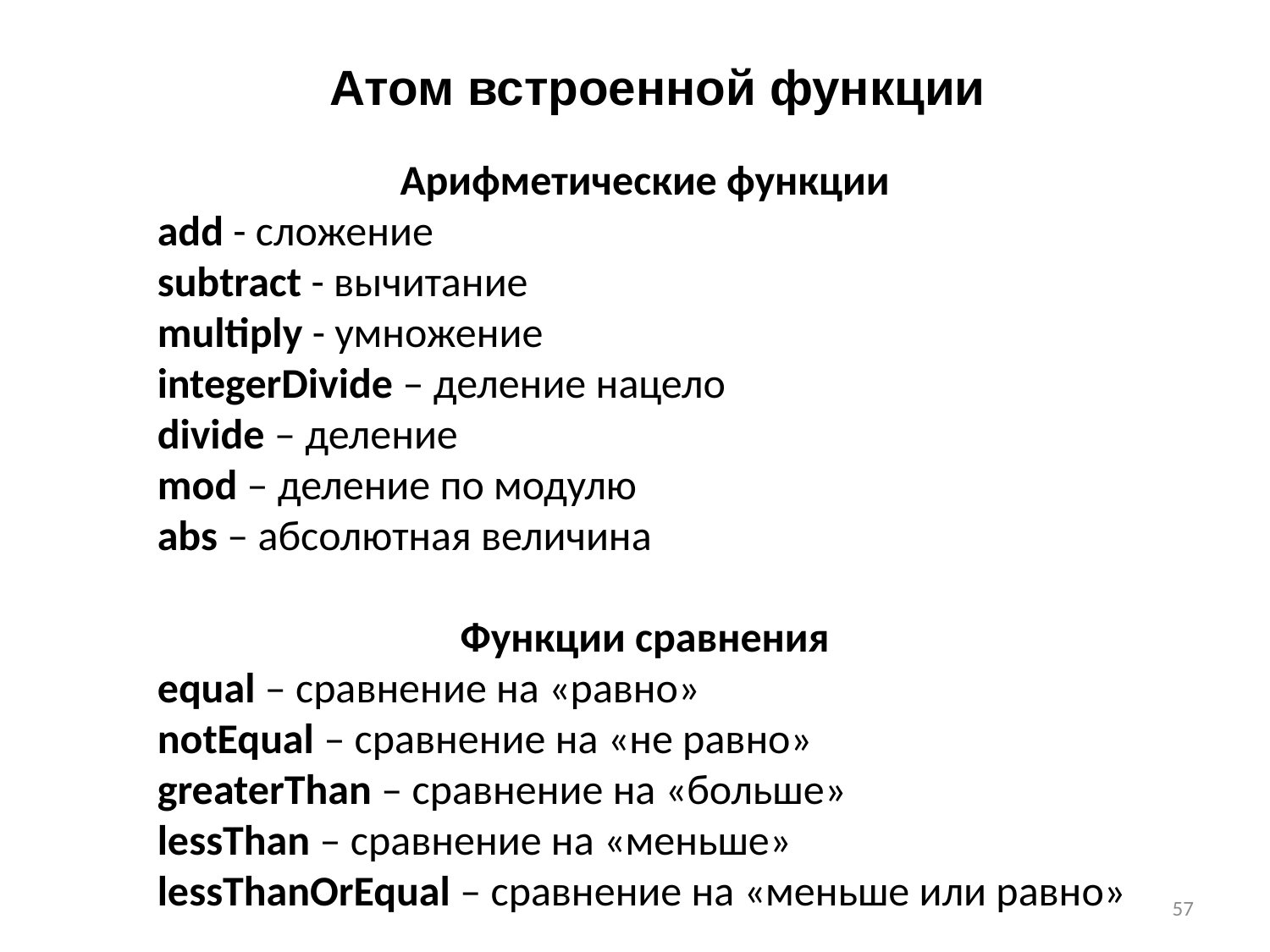

Атом встроенной функции
Арифметические функции
add - сложение
subtract - вычитание
multiply - умножение
integerDivide – деление нацело
divide – деление
mod – деление по модулю
abs – абсолютная величина

Функции сравнения
equal – сравнение на «равно»
notEqual – сравнение на «не равно»
greaterThan – сравнение на «больше»
lessThan – сравнение на «меньше»
lessThanOrEqual – сравнение на «меньше или равно»
57